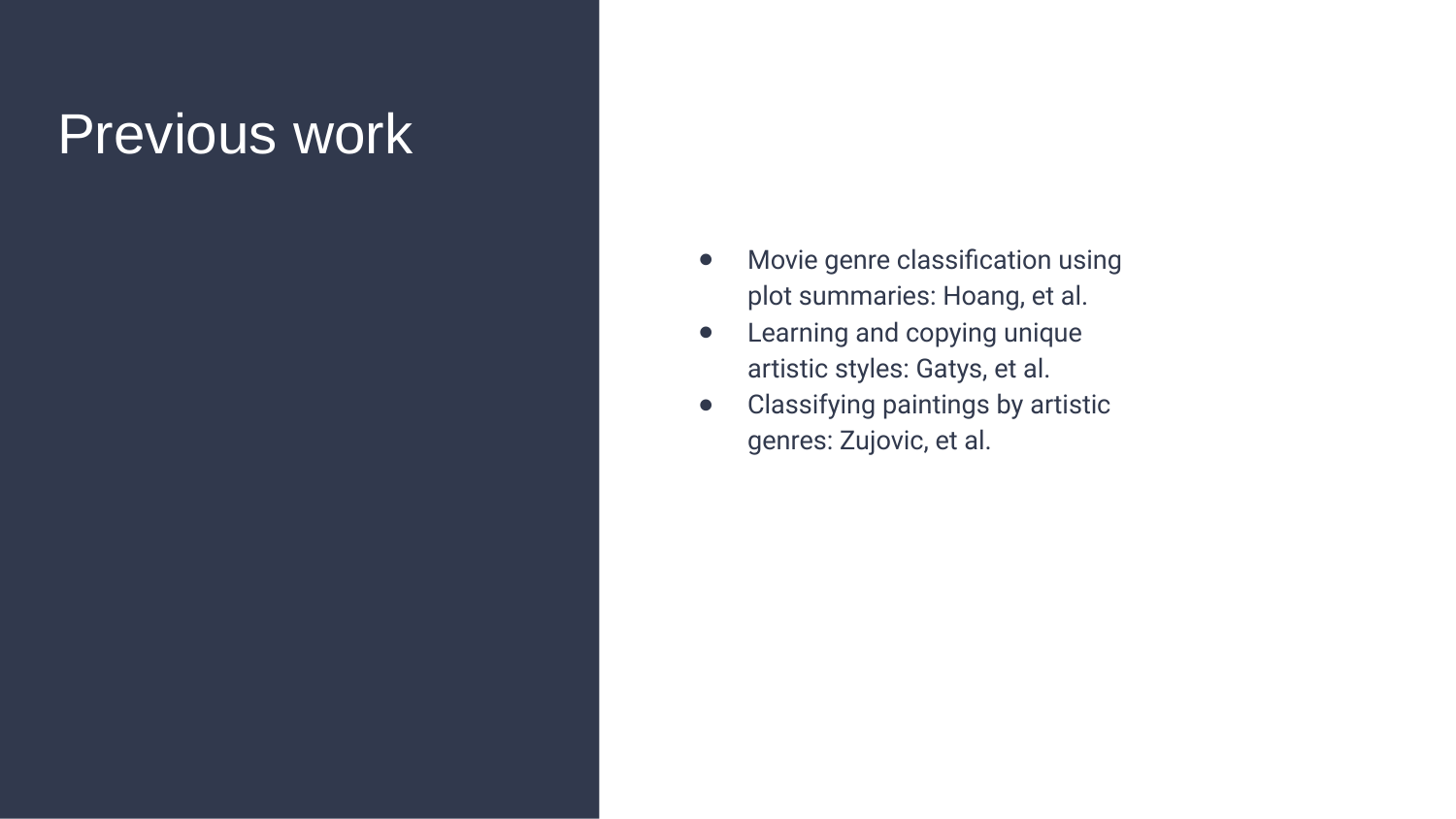

# Previous work
Movie genre classification using plot summaries: Hoang, et al.
Learning and copying unique artistic styles: Gatys, et al.
Classifying paintings by artistic genres: Zujovic, et al.